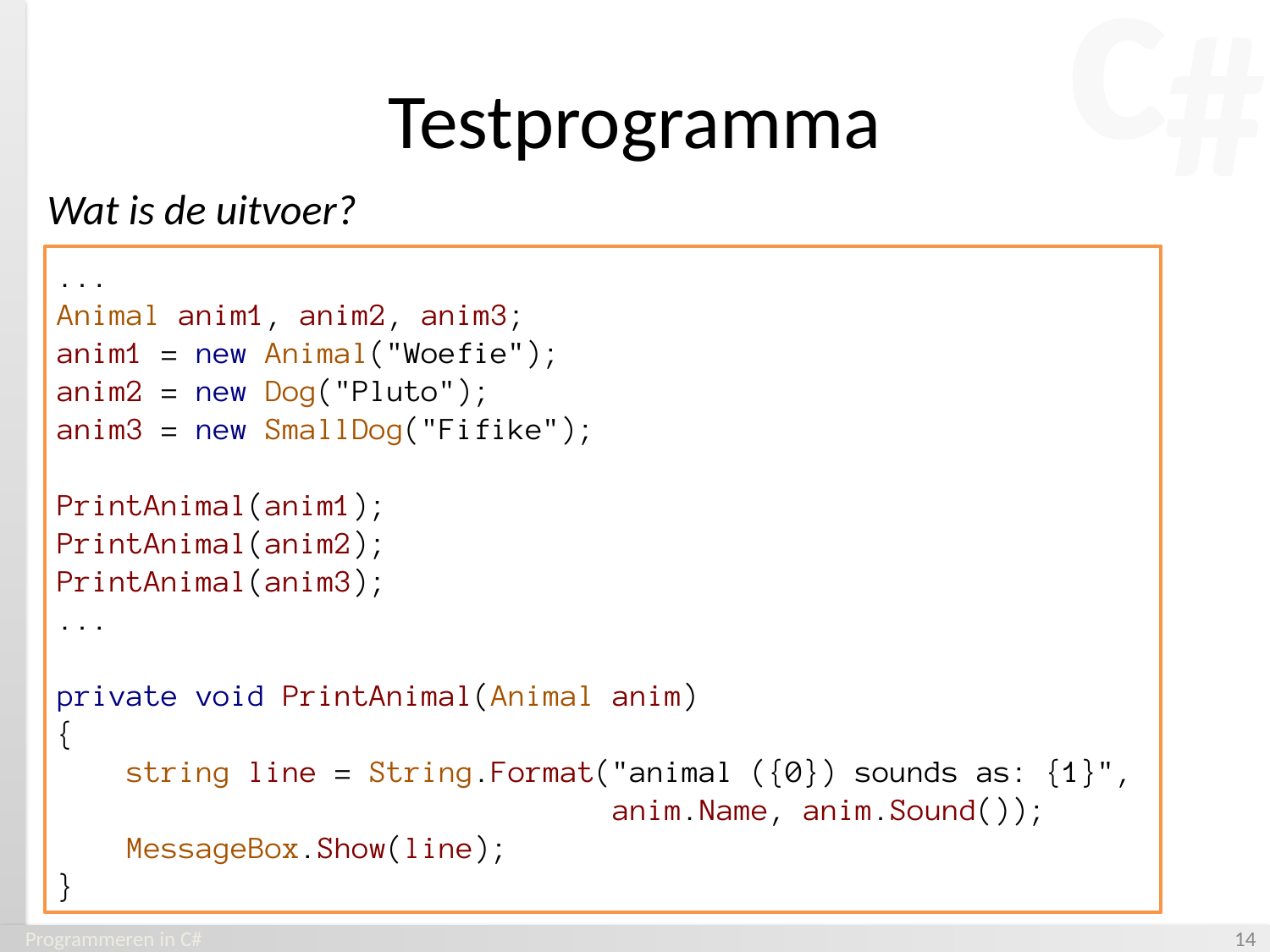

# Testprogramma
Wat is de uitvoer?
...
Animal anim1, anim2, anim3;
anim1 = new Animal("Woefie");
anim2 = new Dog("Pluto");
anim3 = new SmallDog("Fifike");
PrintAnimal(anim1);
PrintAnimal(anim2);
PrintAnimal(anim3);
...
private void PrintAnimal(Animal anim)
{
    string line = String.Format("animal ({0}) sounds as: {1}",
                                anim.Name, anim.Sound());
    MessageBox.Show(line);
}
Programmeren in C#
14